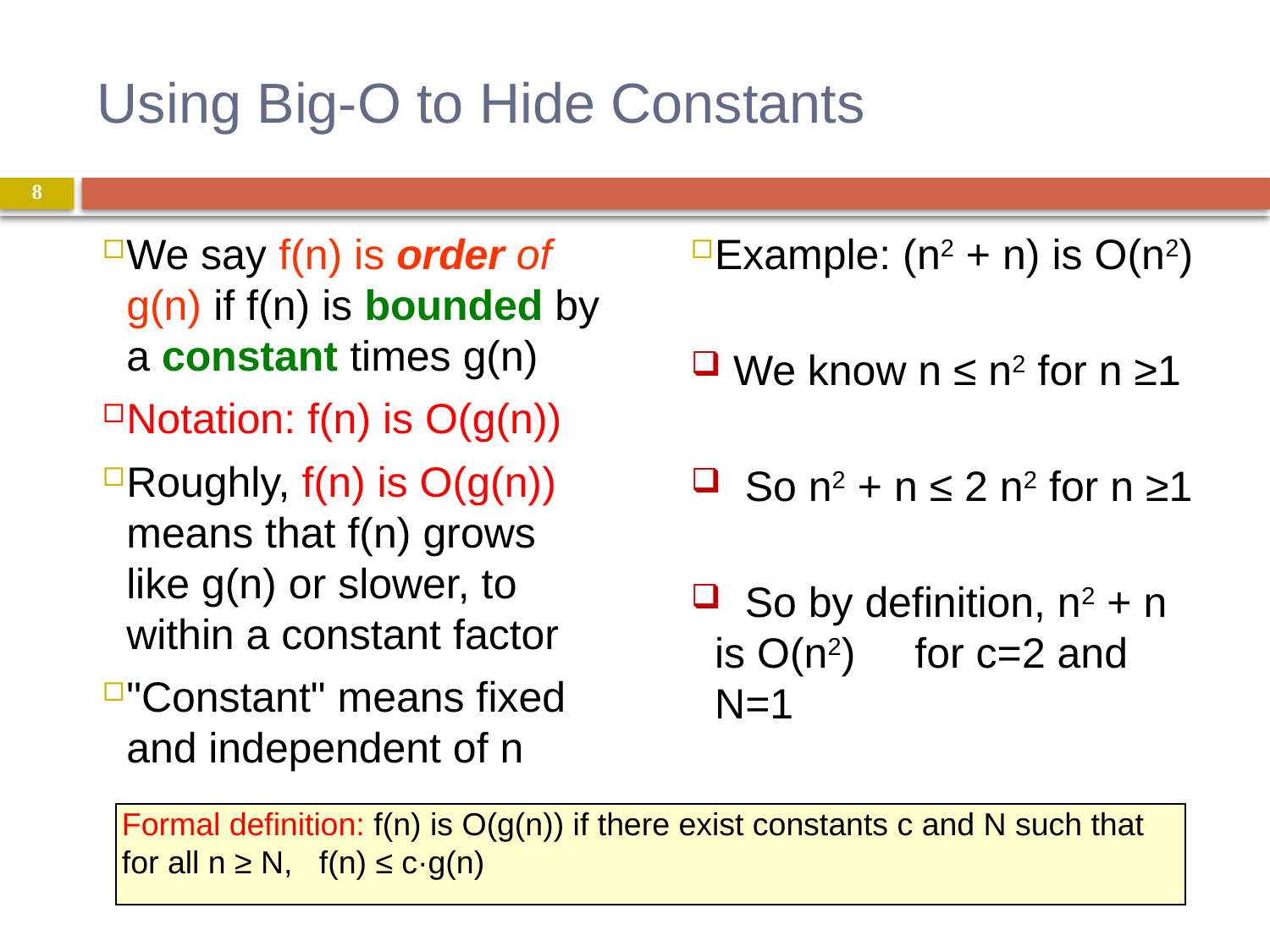

# Using Big-O to Hide Constants
8

We say f(n) is order of g(n) if f(n) is bounded by a constant times g(n)
Notation: f(n) is O(g(n))
Roughly, f(n) is O(g(n)) means that f(n) grows like g(n) or slower, to within a constant factor
"Constant" means fixed and independent of n
Example: (n2 + n) is O(n2)

 We know n ≤ n2 for n ≥1

  So n2 + n ≤ 2 n2 for n ≥1

  So by definition, n2 + n is O(n2)     for c=2 and N=1

Formal definition: f(n) is O(g(n)) if there exist constants c and N such that for all n ≥ N,   f(n) ≤ c·g(n)